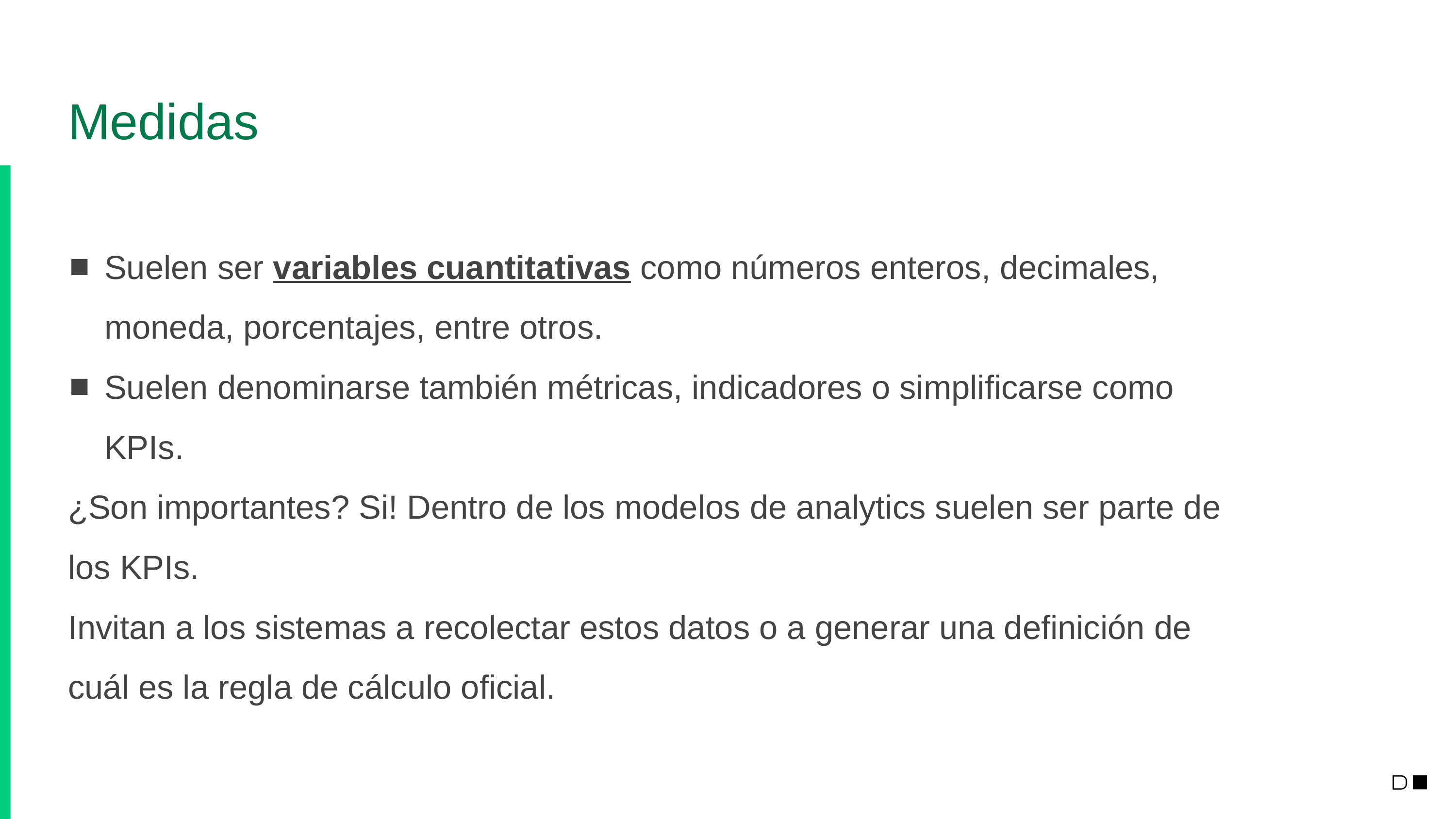

# Medidas
Suelen ser variables cuantitativas como números enteros, decimales, moneda, porcentajes, entre otros.
Suelen denominarse también métricas, indicadores o simplificarse como KPIs.
¿Son importantes? Si! Dentro de los modelos de analytics suelen ser parte de los KPIs.
Invitan a los sistemas a recolectar estos datos o a generar una definición de cuál es la regla de cálculo oficial.